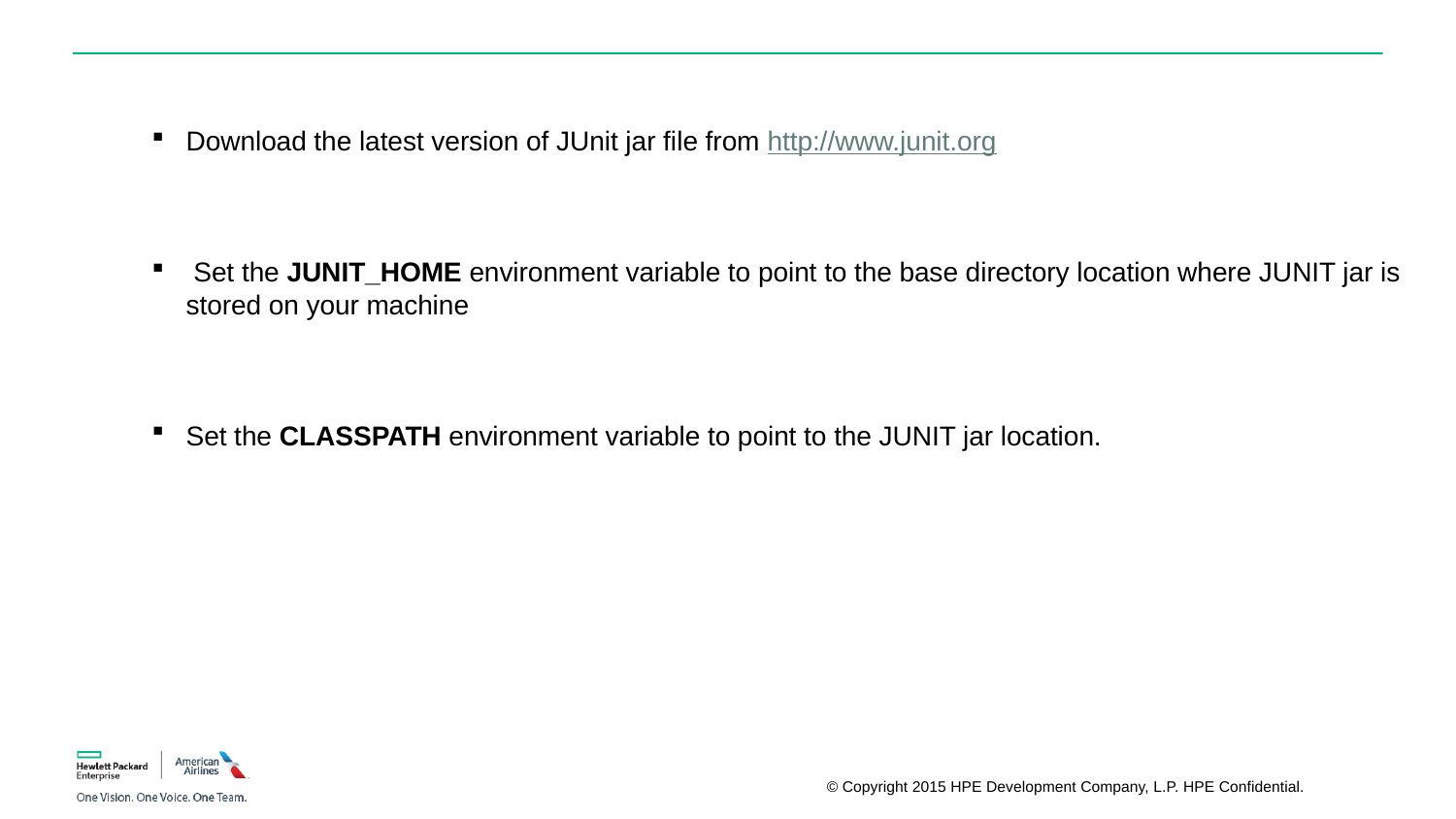

Download the latest version of JUnit jar file from http://www.junit.org

 Set the JUNIT_HOME environment variable to point to the base directory location where JUNIT jar is stored on your machine

Set the CLASSPATH environment variable to point to the JUNIT jar location.